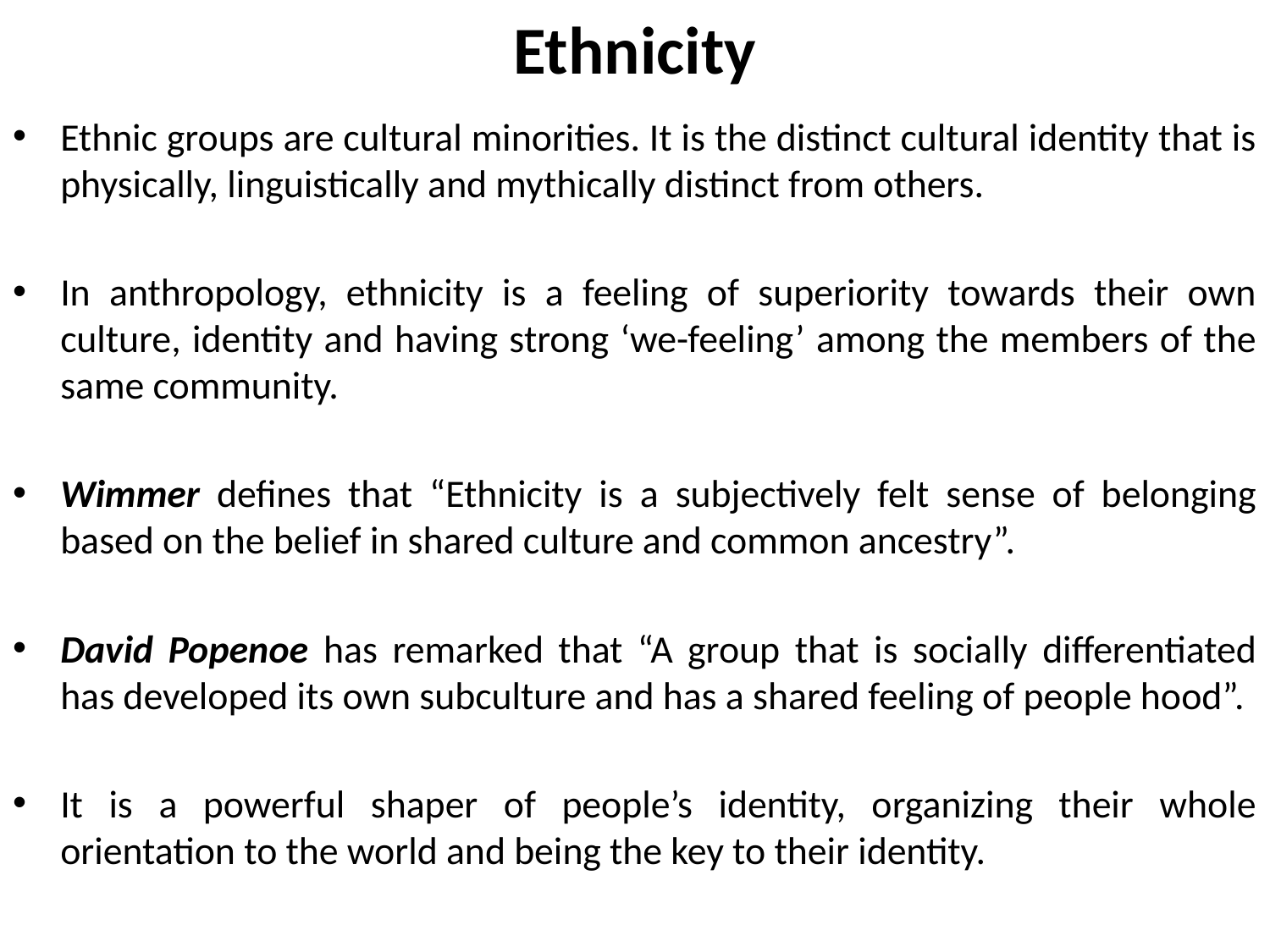

# Ethnicity
Ethnic groups are cultural minorities. It is the distinct cultural identity that is physically, linguistically and mythically distinct from others.

In anthropology, ethnicity is a feeling of superiority towards their own culture, identity and having strong ‘we-feeling’ among the members of the same community.

Wimmer defines that “Ethnicity is a subjectively felt sense of belonging based on the belief in shared culture and common ancestry”.

David Popenoe has remarked that “A group that is socially differentiated has developed its own subculture and has a shared feeling of people hood”.

It is a powerful shaper of people’s identity, organizing their whole orientation to the world and being the key to their identity.